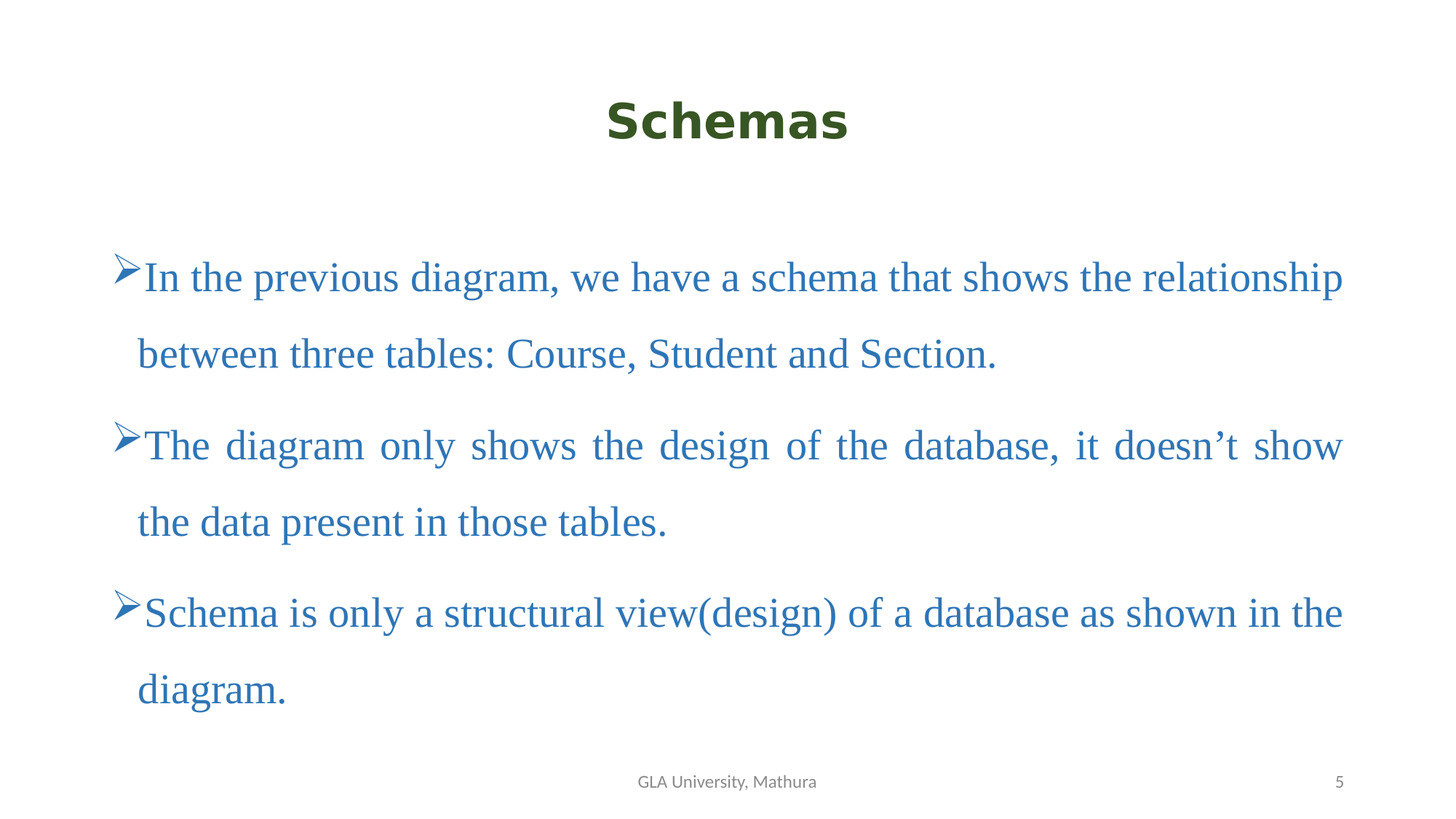

# Schemas
In the previous diagram, we have a schema that shows the relationship between three tables: Course, Student and Section.
The diagram only shows the design of the database, it doesn’t show the data present in those tables.
Schema is only a structural view(design) of a database as shown in the diagram.

GLA University, Mathura
5